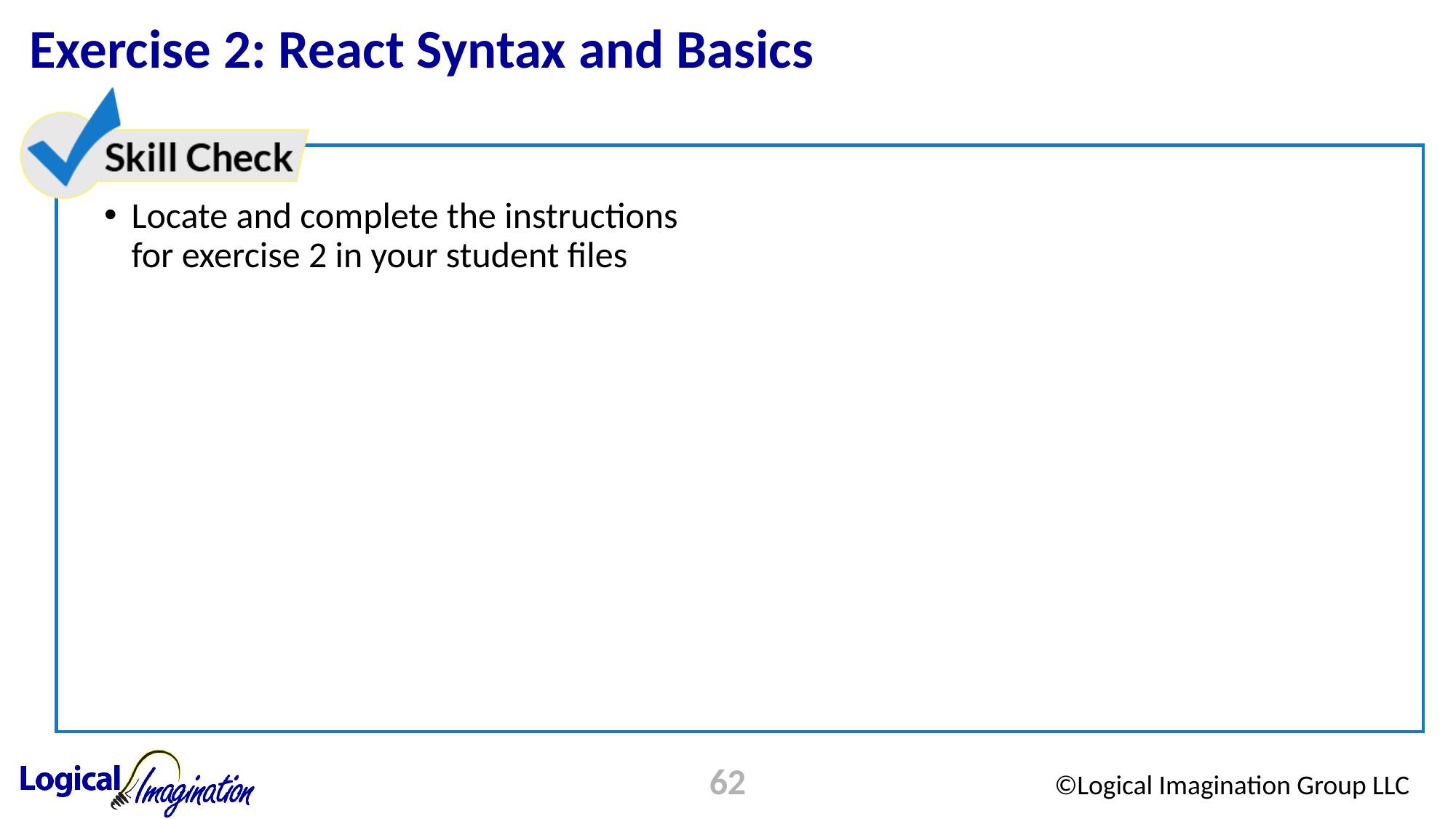

# Exercise 2: React Syntax and Basics
Locate and complete the instructions for exercise 2 in your student files
62